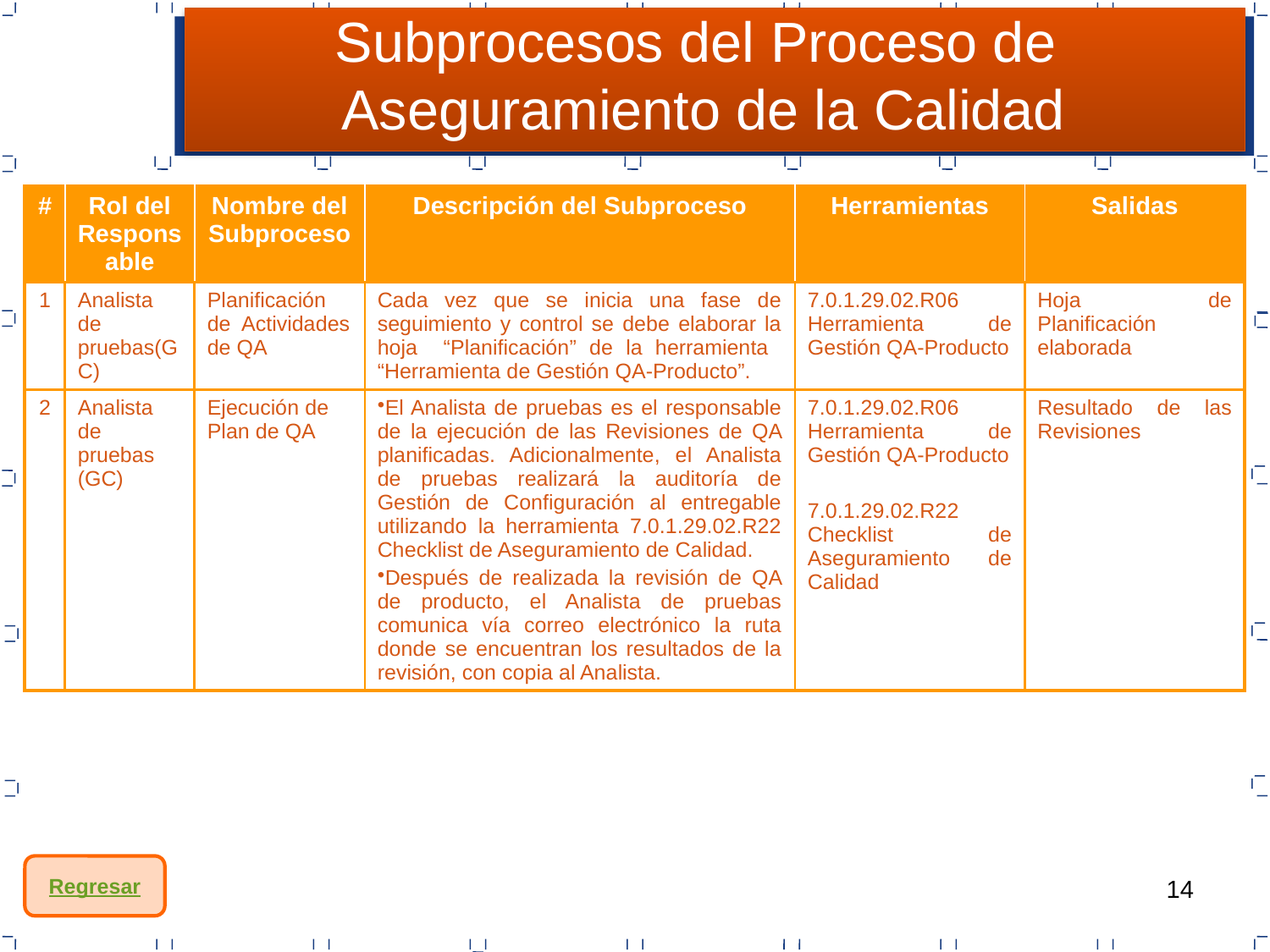

Subprocesos del Proceso de
Aseguramiento de la Calidad

| # | Rol del Responsable | Nombre del Subproceso | Descripción del Subproceso | Herramientas | Salidas |
| --- | --- | --- | --- | --- | --- |
| 1 | Analista de pruebas(GC) | Planificación de Actividades de QA | Cada vez que se inicia una fase de seguimiento y control se debe elaborar la hoja “Planificación” de la herramienta “Herramienta de Gestión QA-Producto”. | 7.0.1.29.02.R06 Herramienta de Gestión QA-Producto | Hoja de Planificación elaborada |
| 2 | Analista de pruebas (GC) | Ejecución de Plan de QA | El Analista de pruebas es el responsable de la ejecución de las Revisiones de QA planificadas. Adicionalmente, el Analista de pruebas realizará la auditoría de Gestión de Configuración al entregable utilizando la herramienta 7.0.1.29.02.R22 Checklist de Aseguramiento de Calidad. Después de realizada la revisión de QA de producto, el Analista de pruebas comunica vía correo electrónico la ruta donde se encuentran los resultados de la revisión, con copia al Analista. | 7.0.1.29.02.R06 Herramienta de Gestión QA-Producto 7.0.1.29.02.R22 Checklist de Aseguramiento de Calidad | Resultado de las Revisiones |
Regresar